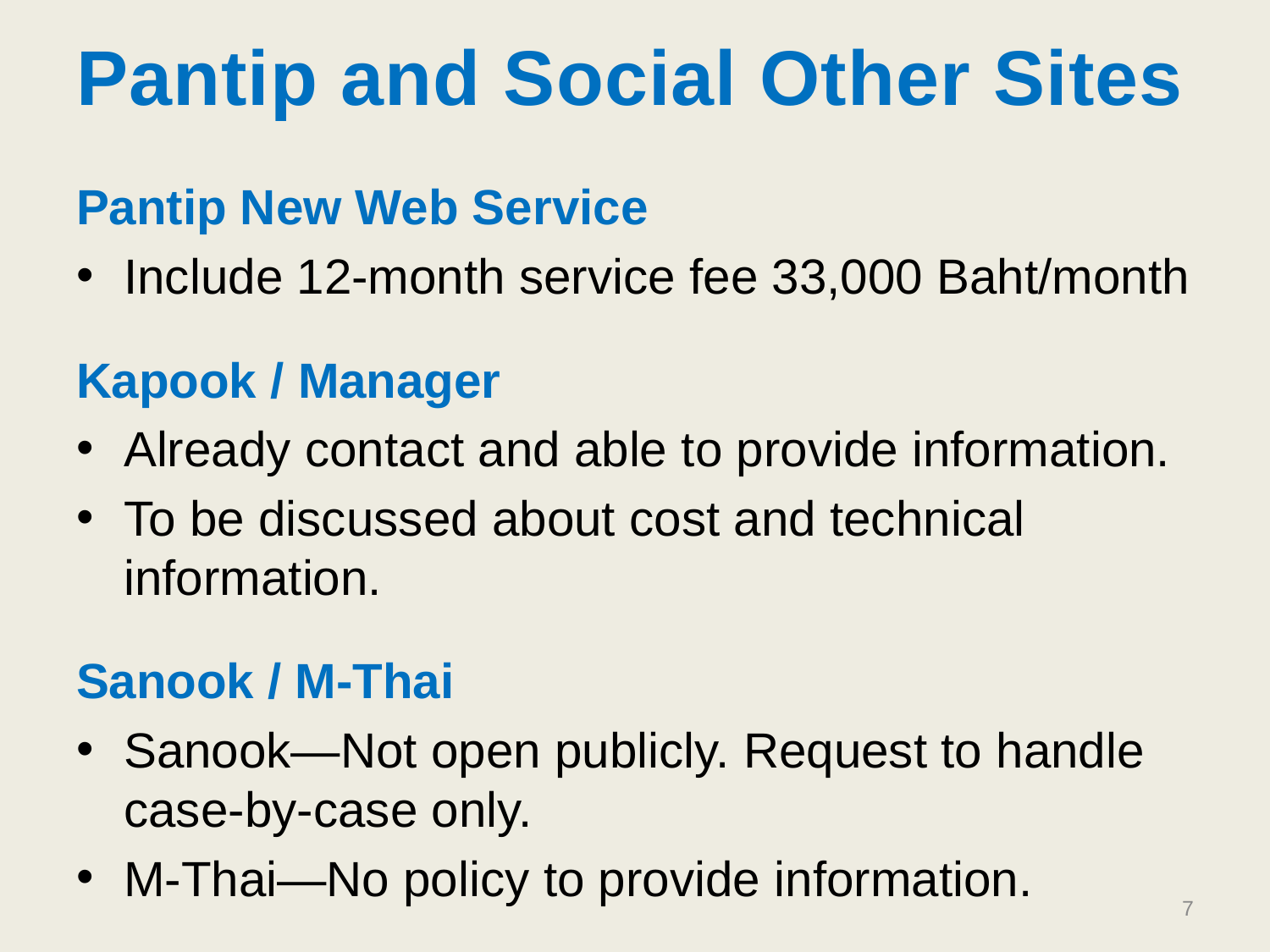

# Pantip and Social Other Sites
Pantip New Web Service
Include 12-month service fee 33,000 Baht/month

Kapook / Manager
Already contact and able to provide information.
To be discussed about cost and technical information.

Sanook / M-Thai
Sanook—Not open publicly. Request to handle case-by-case only.
M-Thai—No policy to provide information.
7